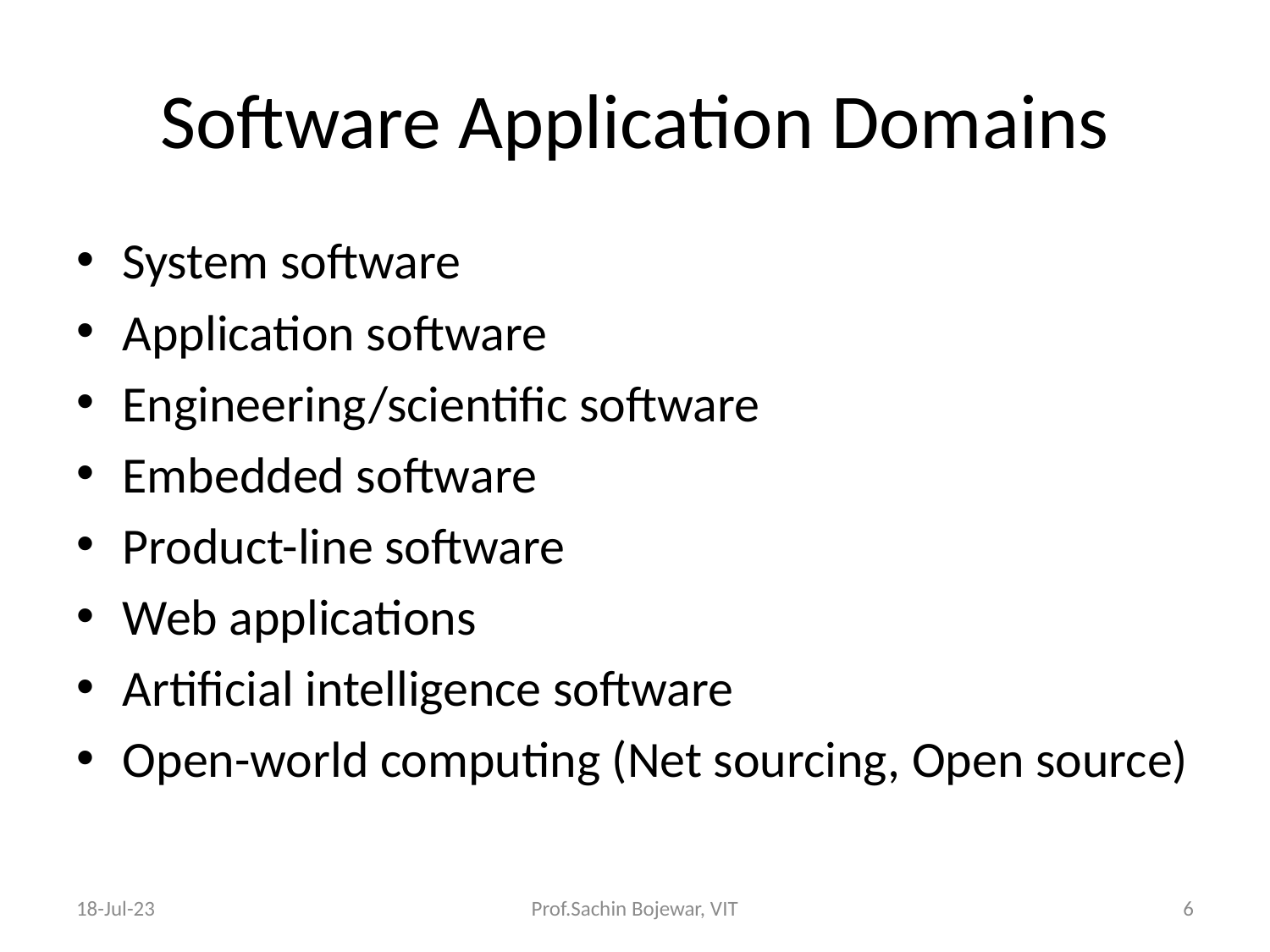

# Software Application Domains
System software
Application software
Engineering/scientific software
Embedded software
Product-line software
Web applications
Artificial intelligence software
Open-world computing (Net sourcing, Open source)
18-Jul-23
Prof.Sachin Bojewar, VIT
6